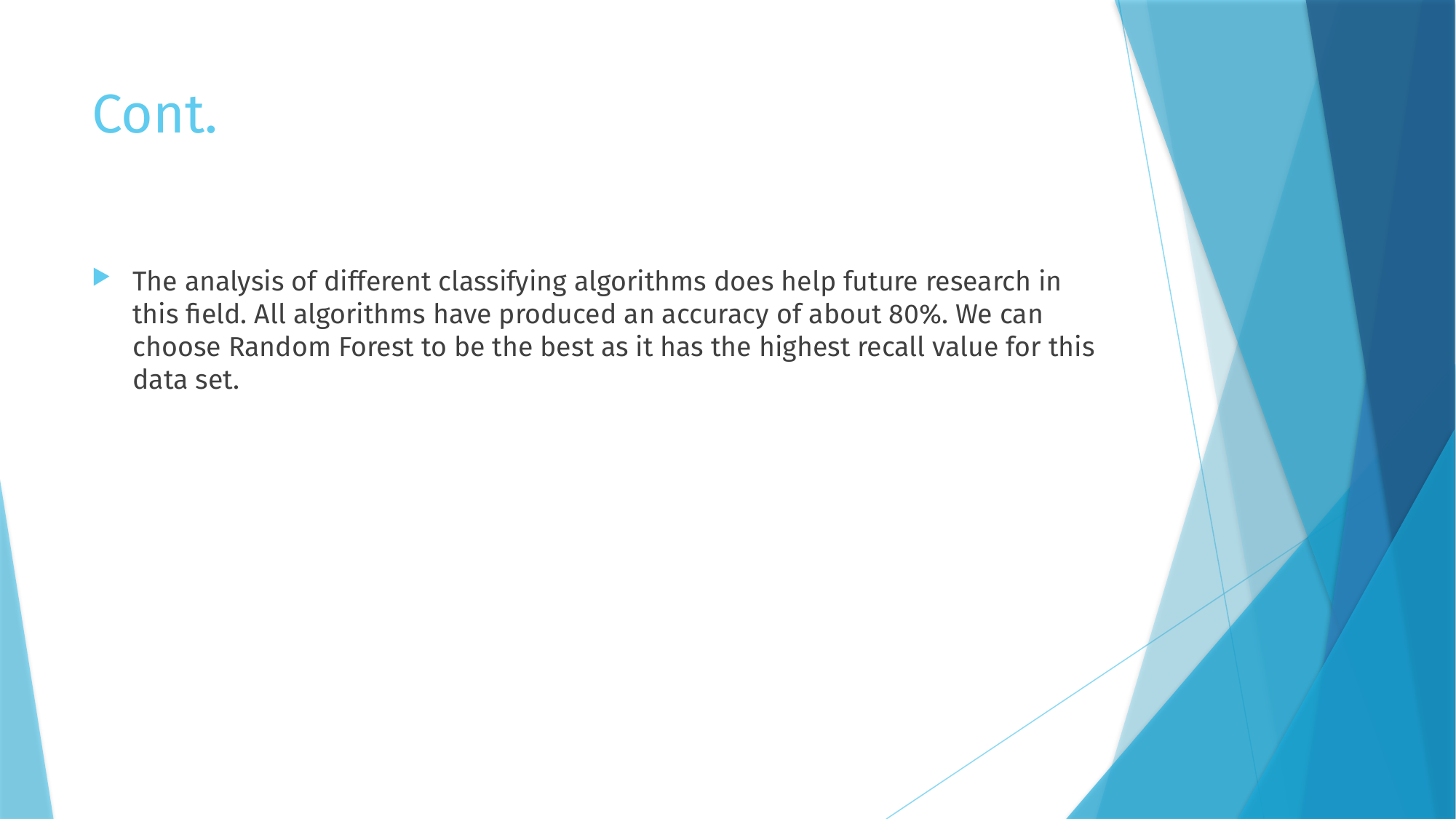

# Cont.
The analysis of different classifying algorithms does help future research in this field. All algorithms have produced an accuracy of about 80%. We can choose Random Forest to be the best as it has the highest recall value for this data set.